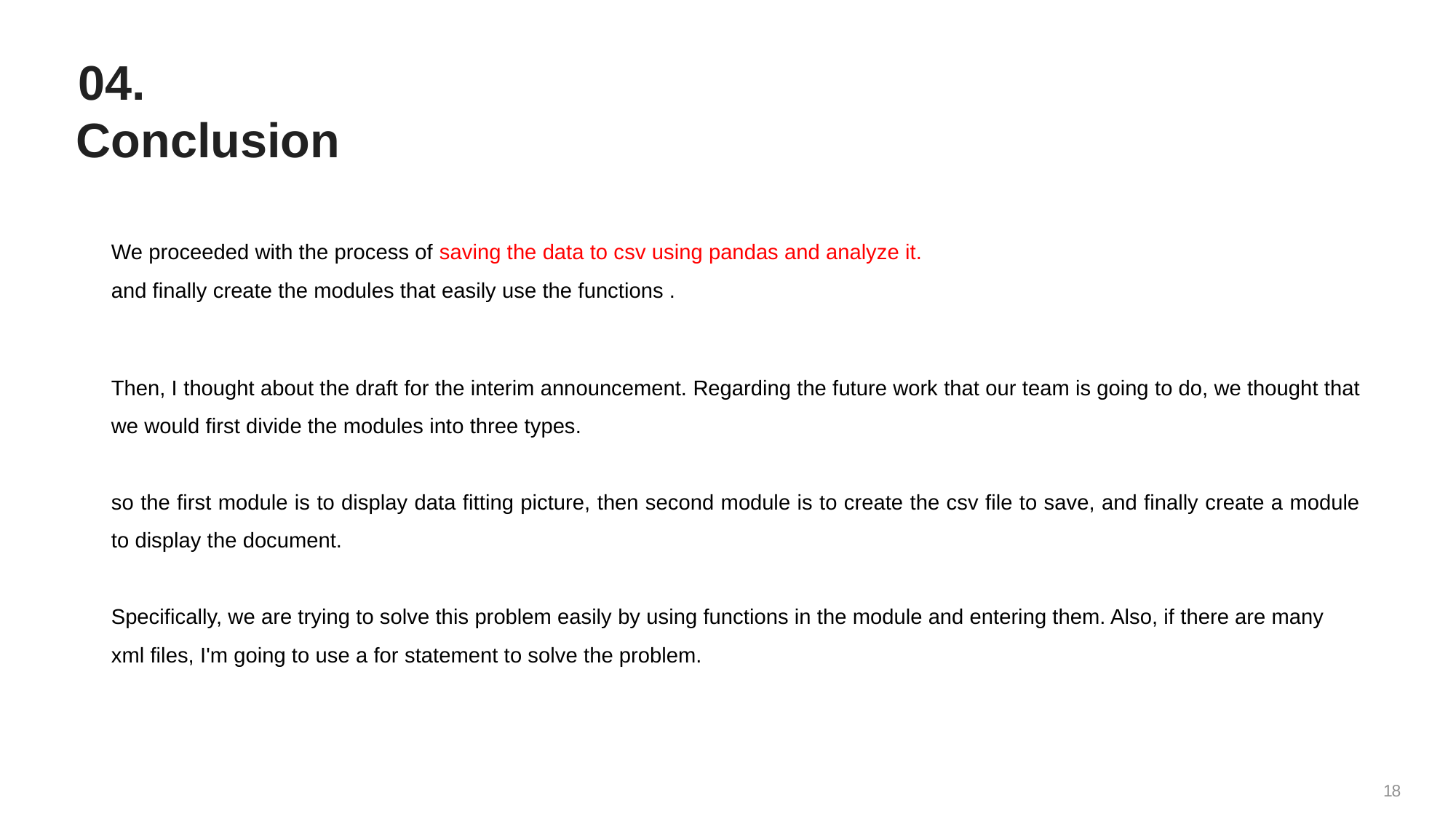

04.
Conclusion
We proceeded with the process of saving the data to csv using pandas and analyze it.
and finally create the modules that easily use the functions .

Then, I thought about the draft for the interim announcement. Regarding the future work that our team is going to do, we thought that we would first divide the modules into three types.

so the first module is to display data fitting picture, then second module is to create the csv file to save, and finally create a module to display the document.

Specifically, we are trying to solve this problem easily by using functions in the module and entering them. Also, if there are many xml files, I'm going to use a for statement to solve the problem.
18